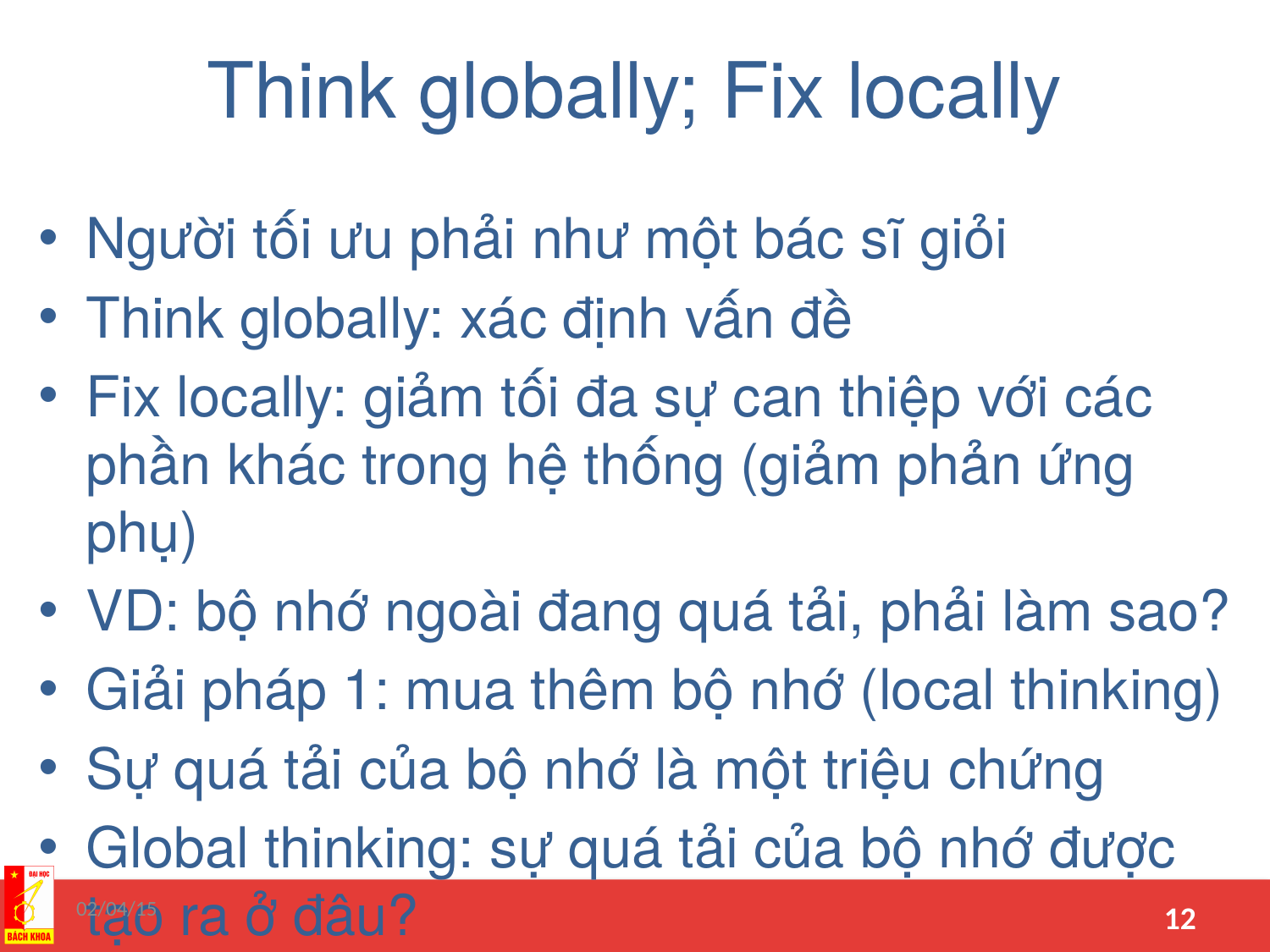

# Think globally; Fix locally
Người tối ưu phải như một bác sĩ giỏi
Think globally: xác định vấn đề
Fix locally: giảm tối đa sự can thiệp với các phần khác trong hệ thống (giảm phản ứng phụ)
VD: bộ nhớ ngoài đang quá tải, phải làm sao?
Giải pháp 1: mua thêm bộ nhớ (local thinking)
Sự quá tải của bộ nhớ là một triệu chứng
Global thinking: sự quá tải của bộ nhớ được tạo ra ở đâu?
Thiếu chỉ số trong những câu truy vấn thường xuyên (thêm chỉ số)
Bộ nhớ tạm của CSDL quá nhỏ(tang bộ nhớ tạm)
Ghi và truy xuất dữ liệu trong bộ nhớ quá nhiều (ghi sang bộ nhớ khác)
Giải quyết vấn đề rẻ hơn và hiệu quả hơn nhiều là chống lại các triệu chứng

02/04/15
Database Tuning
12